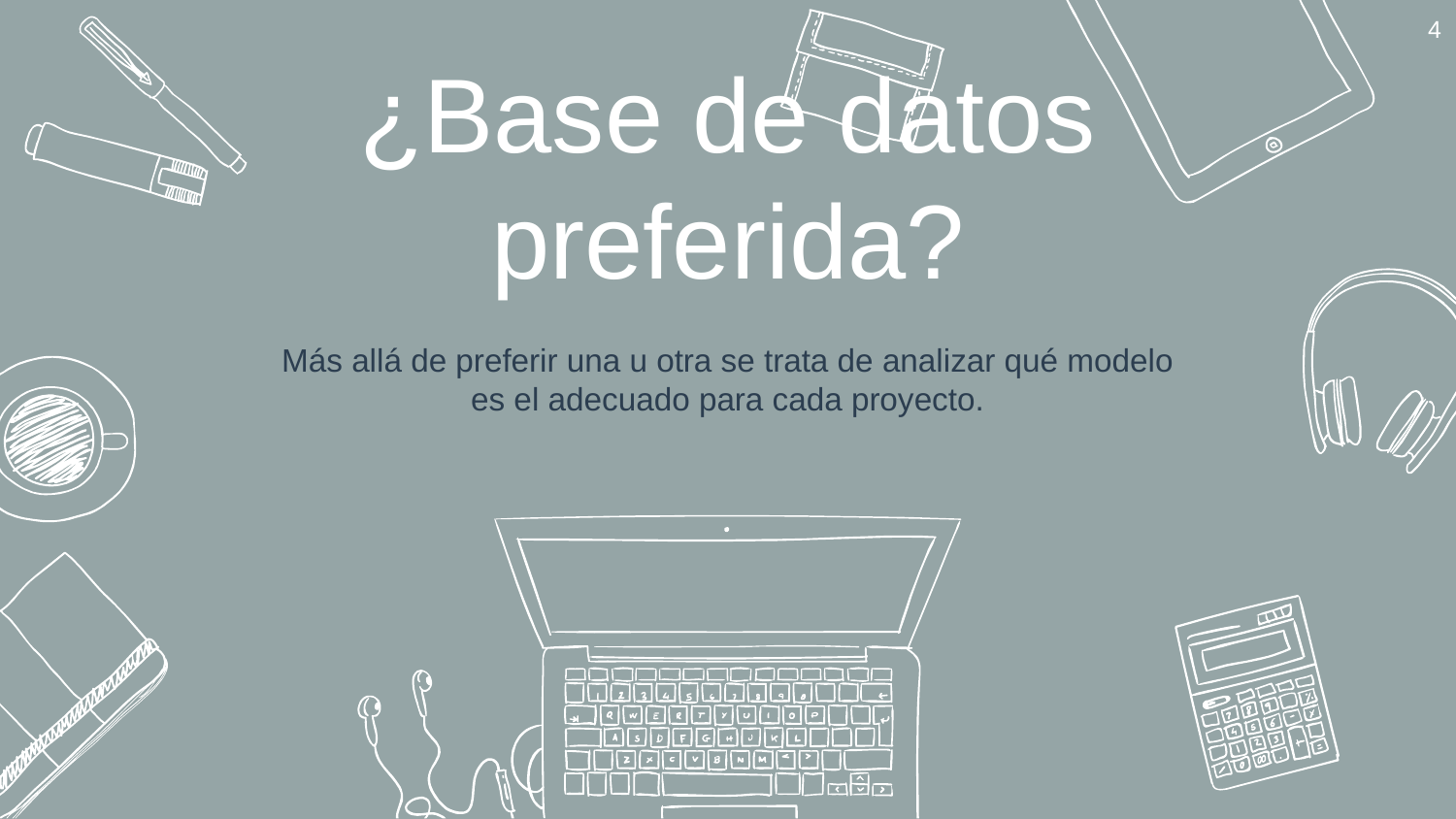

4
# ¿Base de datos preferida?
Más allá de preferir una u otra se trata de analizar qué modelo es el adecuado para cada proyecto.